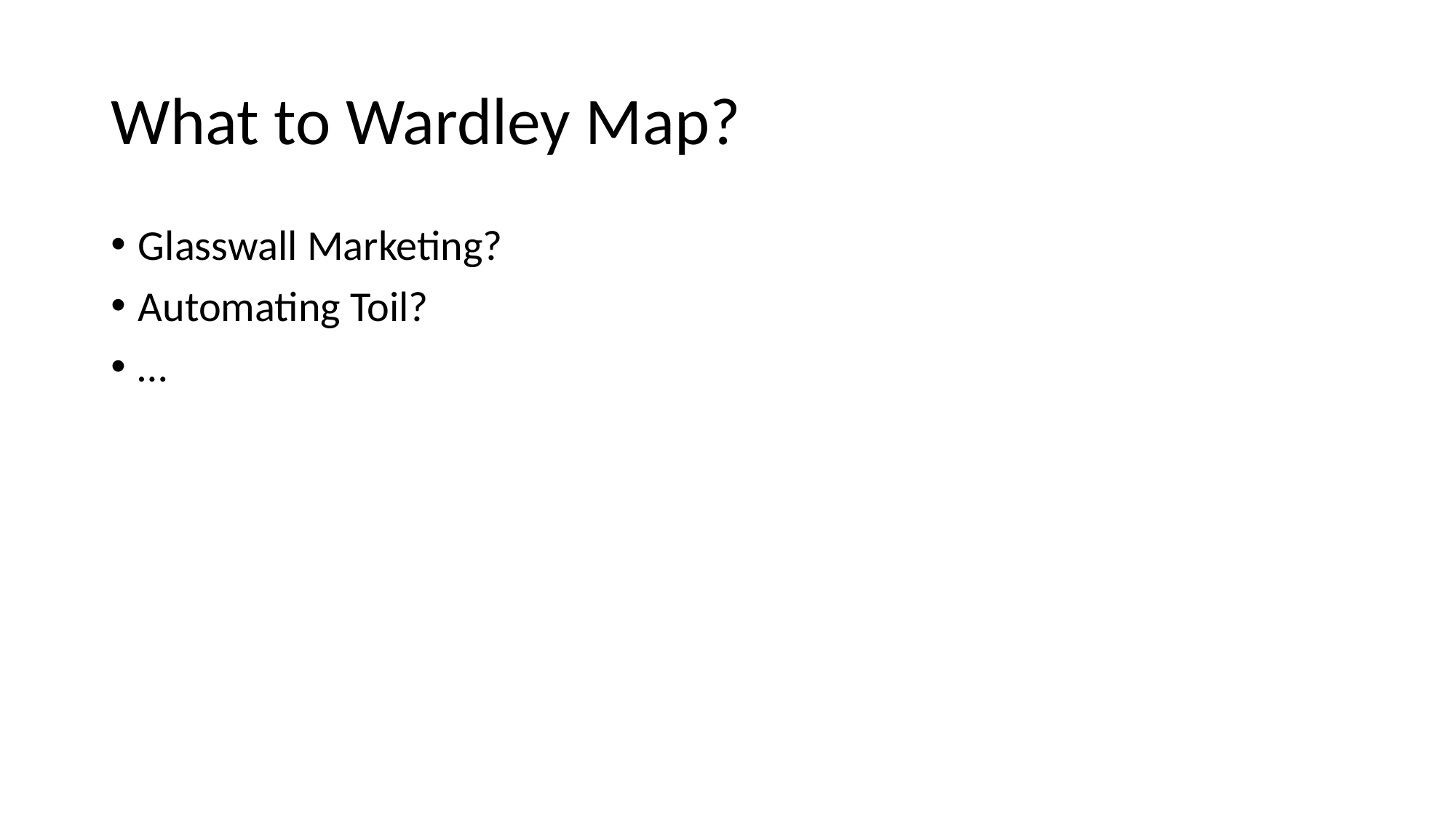

# What to Wardley Map?
Glasswall Marketing?
Automating Toil?
…